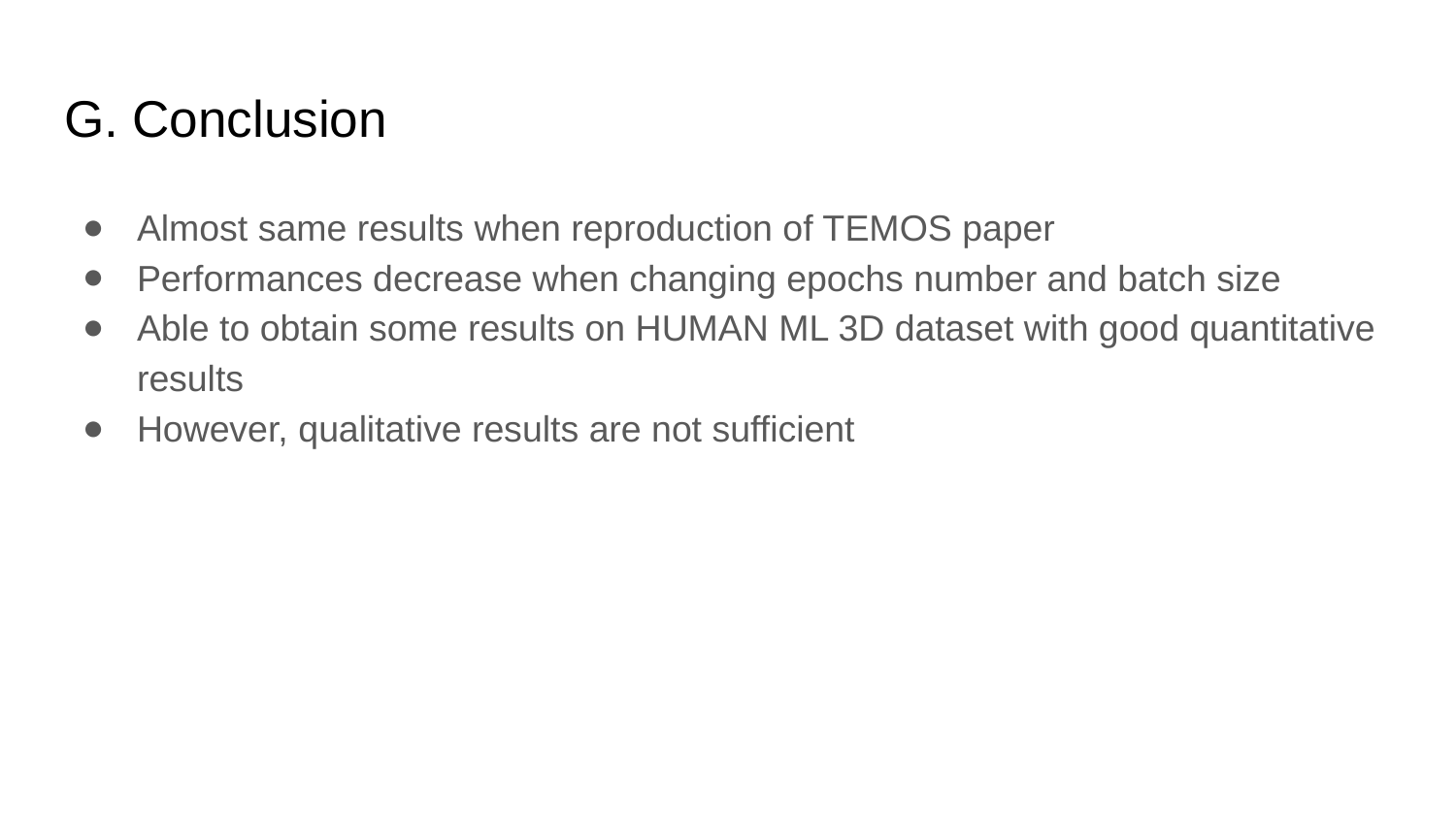

# G. Conclusion
Almost same results when reproduction of TEMOS paper
Performances decrease when changing epochs number and batch size
Able to obtain some results on HUMAN ML 3D dataset with good quantitative results
However, qualitative results are not sufficient